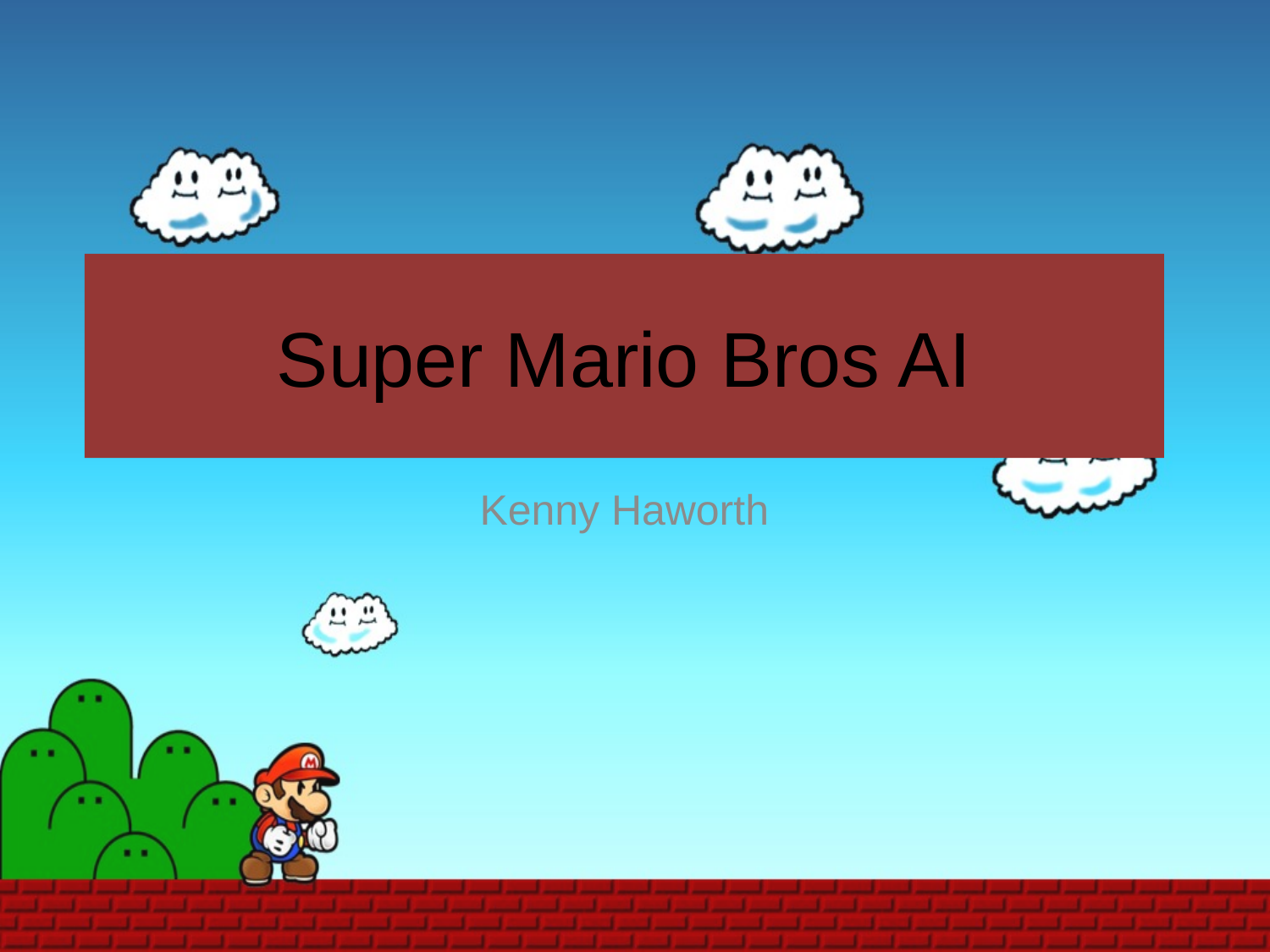

# Super Mario Bros AI
Kenny Haworth